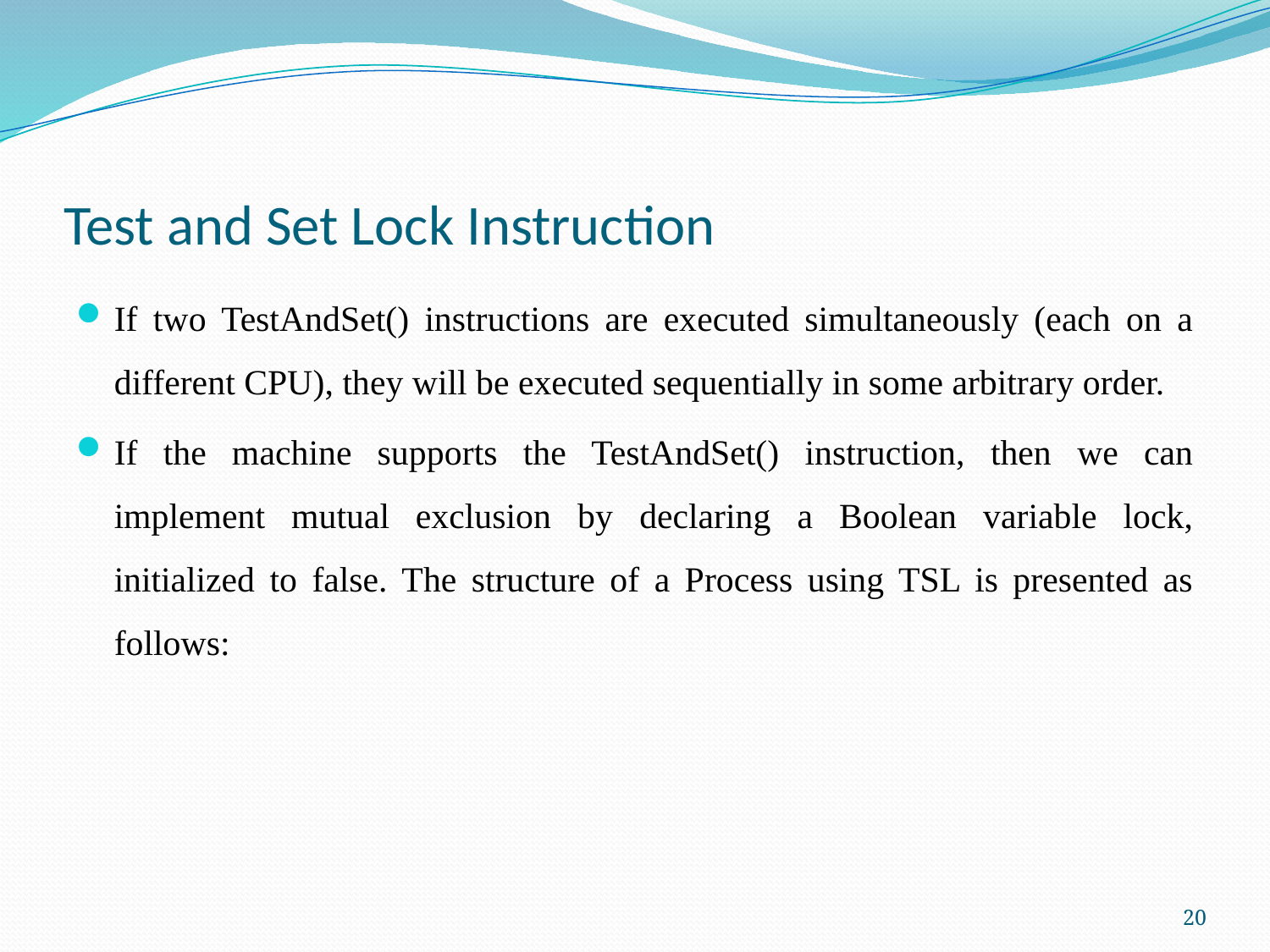

# Test and Set Lock Instruction
If two TestAndSet() instructions are executed simultaneously (each on a different CPU), they will be executed sequentially in some arbitrary order.
If the machine supports the TestAndSet() instruction, then we can implement mutual exclusion by declaring a Boolean variable lock, initialized to false. The structure of a Process using TSL is presented as follows:

20